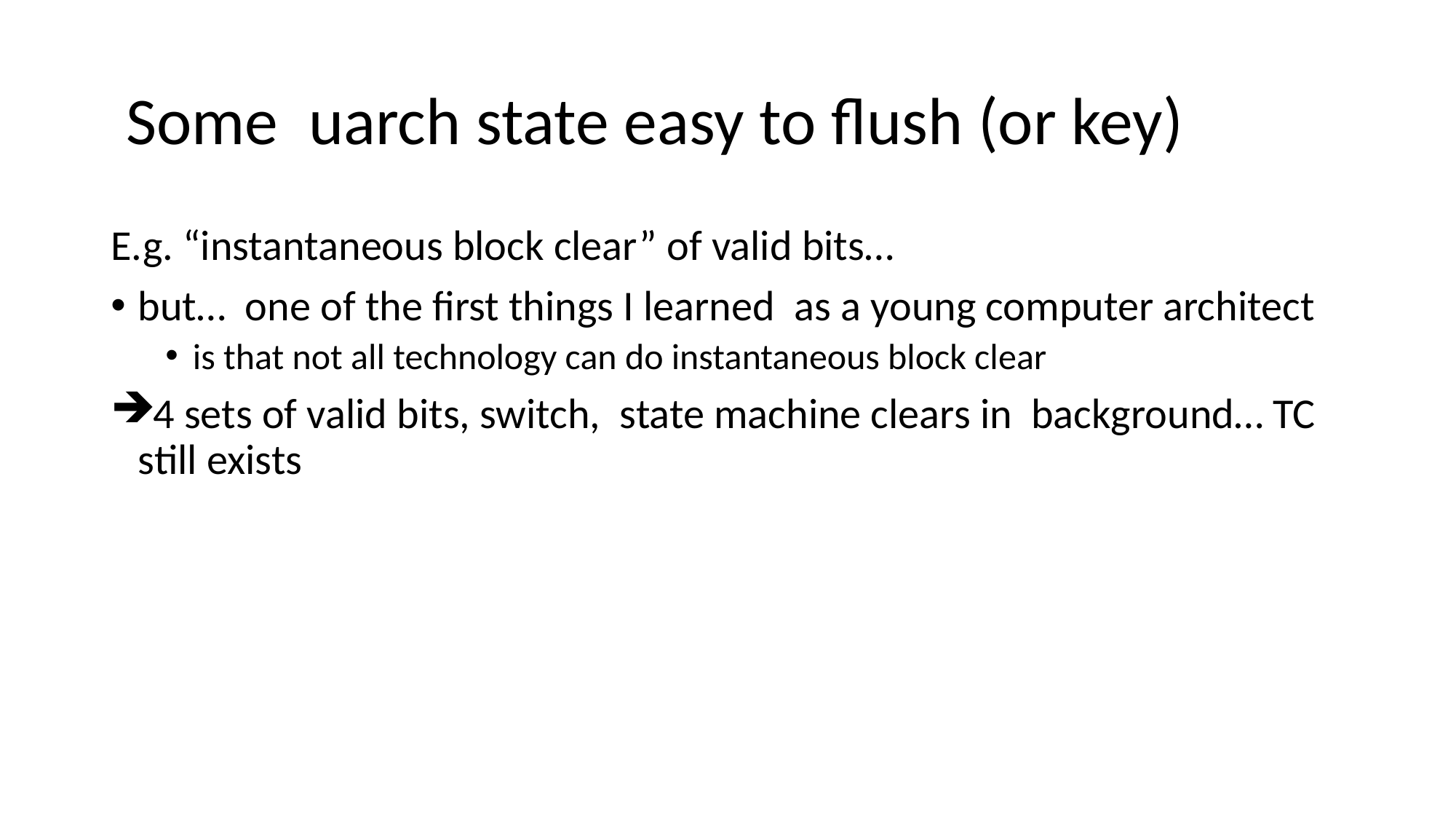

# Some  uarch state easy to flush (or key)
E.g. “instantaneous block clear” of valid bits…
but…  one of the first things I learned  as a young computer architect
is that not all technology can do instantaneous block clear
4 sets of valid bits, switch,  state machine clears in  background… TC still exists